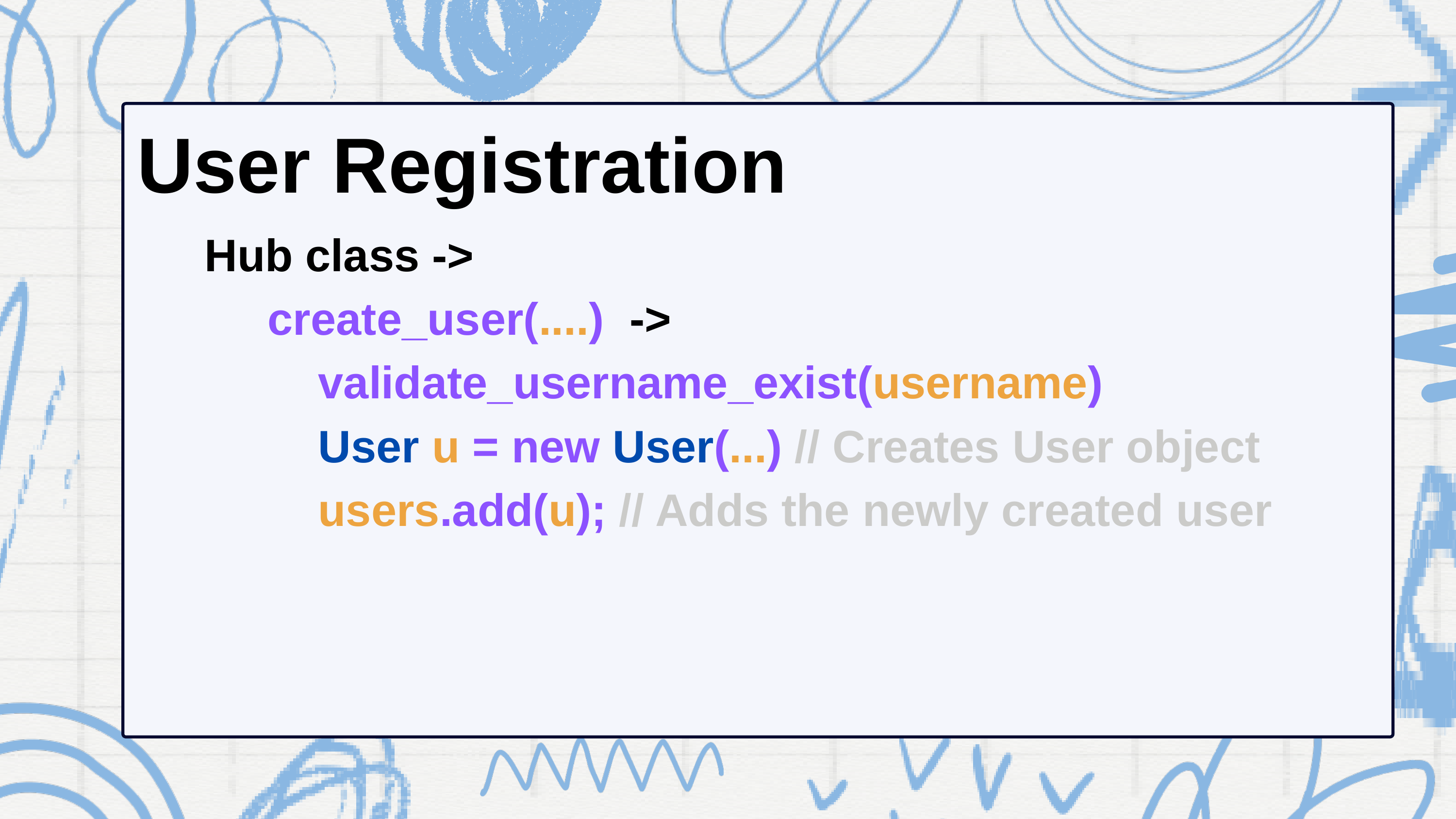

User Registration

Hub class ->
     create_user(....)  ->
         validate_username_exist(username)
         User u = new User(...) // Creates User object
         users.add(u); // Adds the newly created user